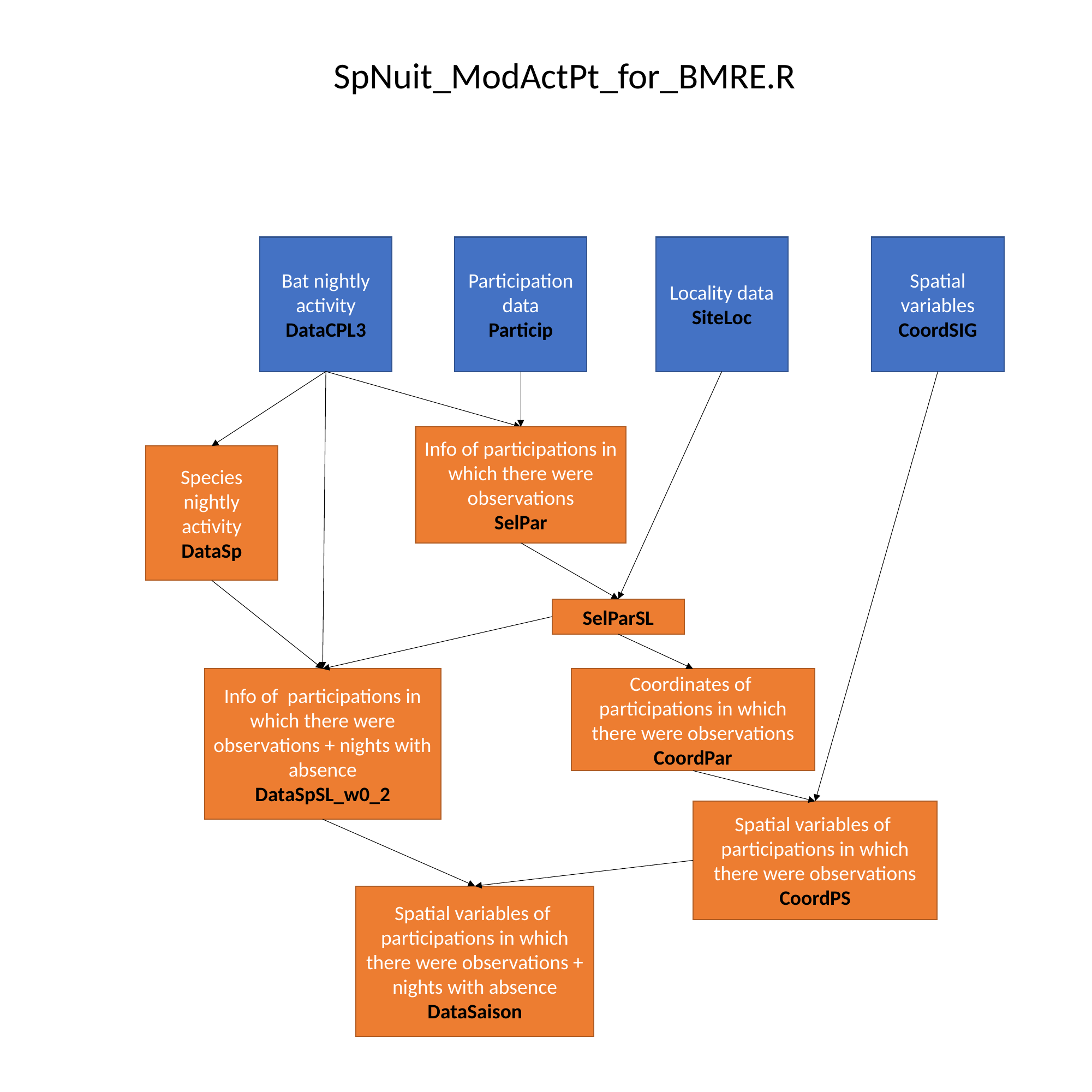

SpNuit_ModActPt_for_BMRE.R
Bat nightly activity
DataCPL3
Participation data
Particip
Locality data
SiteLoc
Spatial variables
CoordSIG
Info of participations in which there were observations
SelPar
Species nightly activity
DataSp
SelParSL
Info of  participations in which there were observations + nights with absence
DataSpSL_w0_2
Coordinates of  participations in which there were observations
CoordPar
Spatial variables of  participations in which there were observations
CoordPS
Spatial variables of  participations in which there were observations + nights with absence
DataSaison